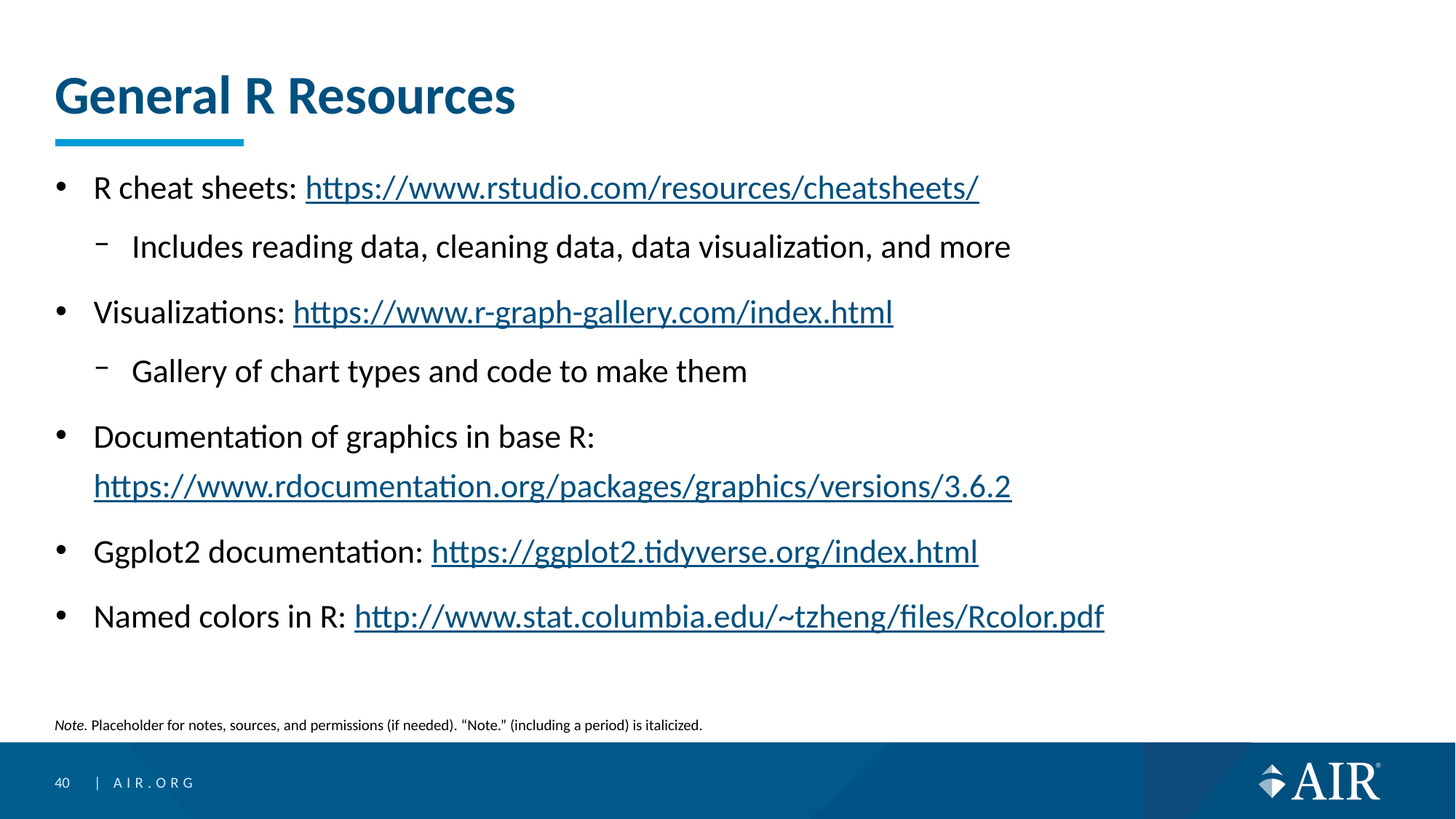

# General R Resources
R cheat sheets: https://www.rstudio.com/resources/cheatsheets/
Includes reading data, cleaning data, data visualization, and more
Visualizations: https://www.r-graph-gallery.com/index.html
Gallery of chart types and code to make them
Documentation of graphics in base R: https://www.rdocumentation.org/packages/graphics/versions/3.6.2
Ggplot2 documentation: https://ggplot2.tidyverse.org/index.html
Named colors in R: http://www.stat.columbia.edu/~tzheng/files/Rcolor.pdf

Note. Placeholder for notes, sources, and permissions (if needed). “Note.” (including a period) is italicized.
40